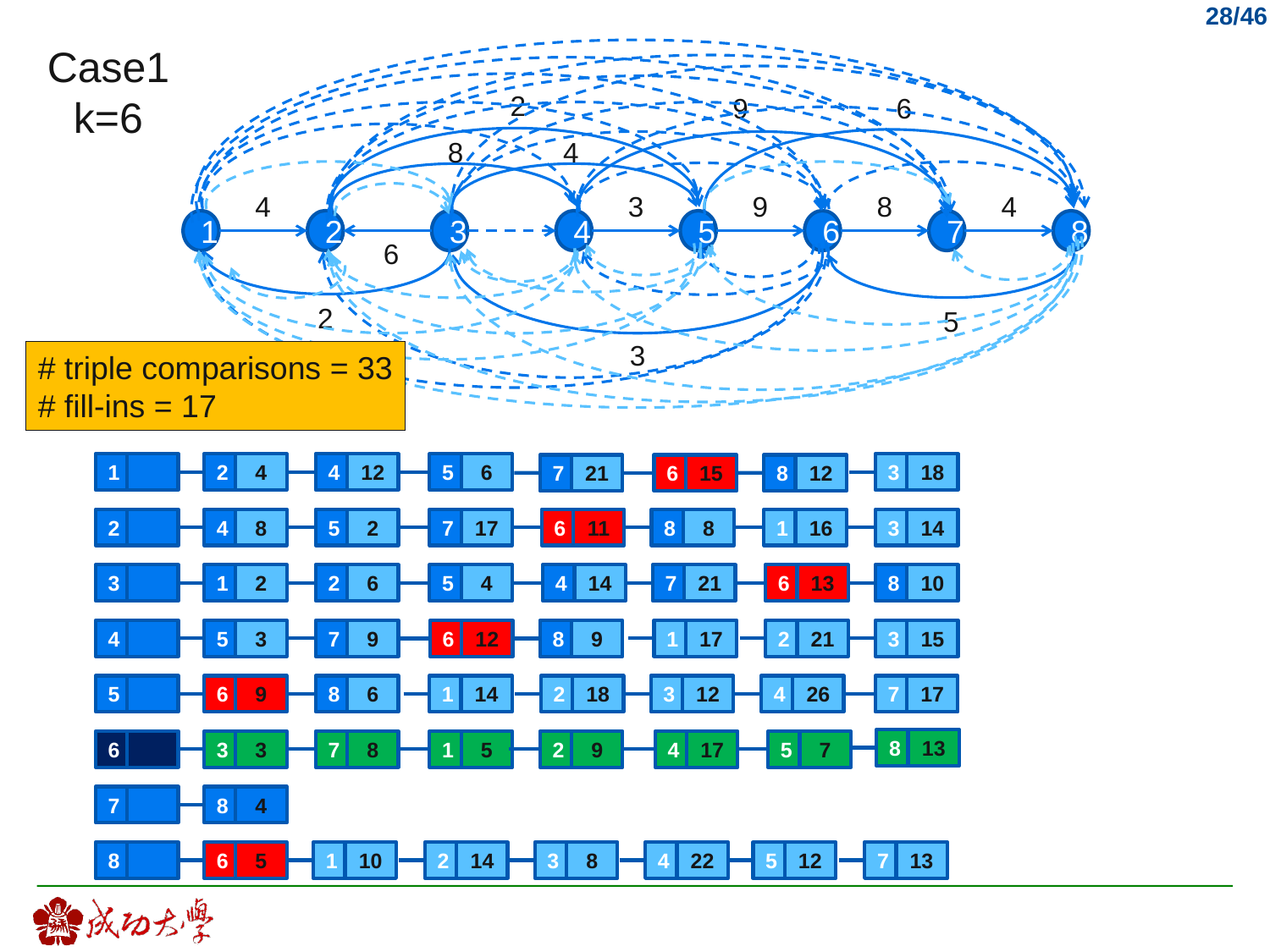

Case1
k=6

2
9
6

8
4

4
3
9
8
4

1
2
3
4
5
6

7
8

6

2
5
3
# triple comparisons = 33
# fill-ins = 17
3
18
5
6
1

2
4
4
12
7
21
6
15
8
12
3
14
1
16
2

4
8
5
2
7
17
6
11
8
8
6
13
8
10
3

1
2
2
6
5
4
4
14
7
21
3
15
2
21
1
17
4

5
3
7
9
6
12
8
9
4
26
3
12
2
18
1
14
5

6
9
8
6
7
17
8
13
1
5
2
9
4
17
5
7
6

3
3
7
8
7

8
4
4
22
3
8
2
14
8

6
5
1
10
7
13
5
12